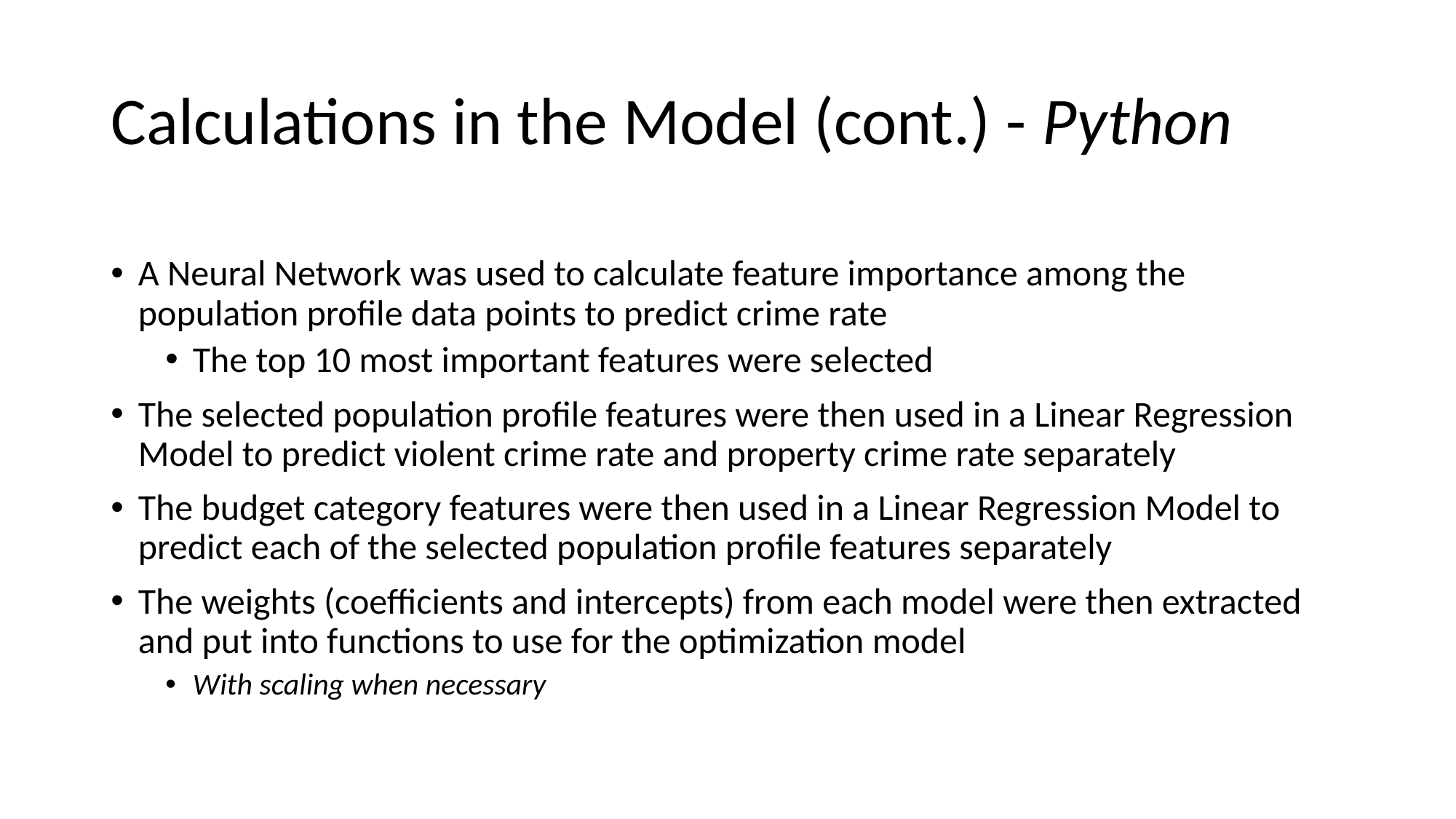

# Calculations in the Model (cont.) - Python
A Neural Network was used to calculate feature importance among the population profile data points to predict crime rate
The top 10 most important features were selected
The selected population profile features were then used in a Linear Regression Model to predict violent crime rate and property crime rate separately
The budget category features were then used in a Linear Regression Model to predict each of the selected population profile features separately
The weights (coefficients and intercepts) from each model were then extracted and put into functions to use for the optimization model
With scaling when necessary